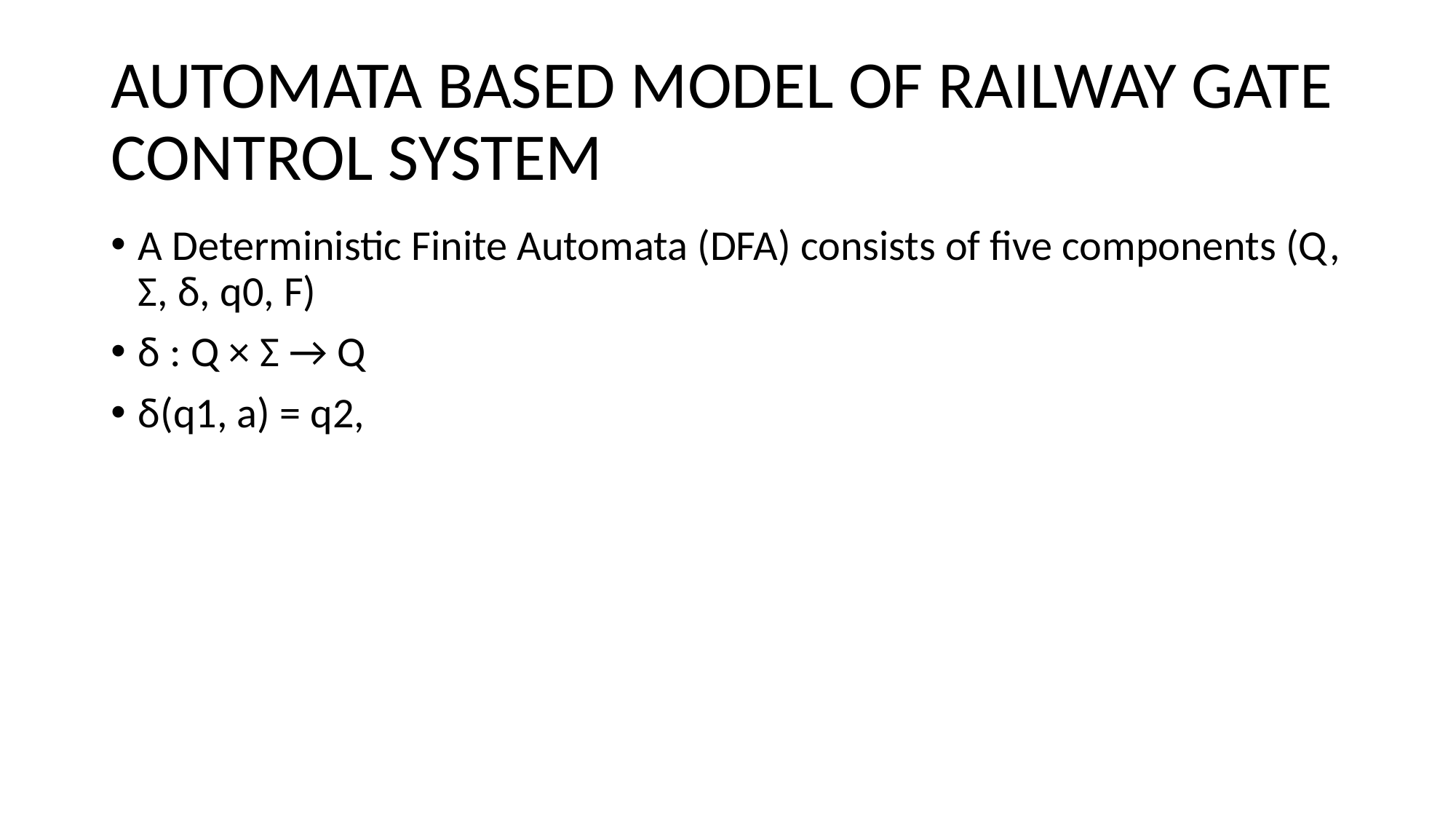

# AUTOMATA BASED MODEL OF RAILWAY GATE CONTROL SYSTEM
A Deterministic Finite Automata (DFA) consists of five components (Q, Σ, δ, q0, F)
δ : Q × Σ → Q
δ(q1, a) = q2,